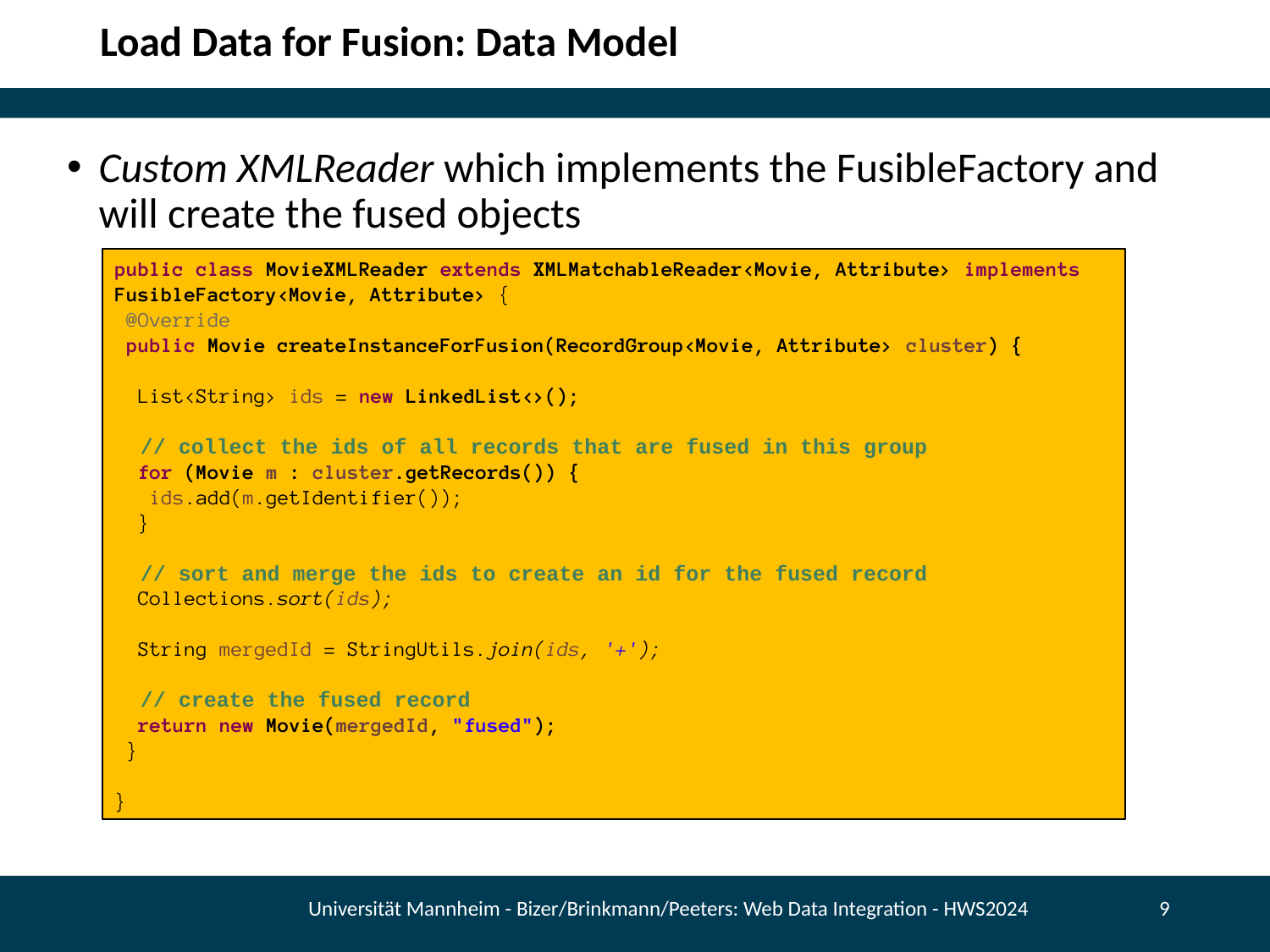

# Load Data for Fusion: Data Model
Custom XMLReader which implements the FusibleFactory and will create the fused objects

It
public class MovieXMLReader extends XMLMatchableReader<Movie, Attribute> implements
FusibleFactory<Movie, Attribute> {
 @Override
 public Movie createInstanceForFusion(RecordGroup<Movie, Attribute> cluster) {

  List<String> ids = new LinkedList<>();

  // collect the ids of all records that are fused in this group
  for (Movie m : cluster.getRecords()) {
   ids.add(m.getIdentifier());
  }

  // sort and merge the ids to create an id for the fused record
  Collections.sort(ids);

  String mergedId = StringUtils.join(ids, '+');

  // create the fused record
  return new Movie(mergedId, "fused");
 }

}
Universität Mannheim - Bizer/Brinkmann/Peeters: Web Data Integration - HWS2024
9